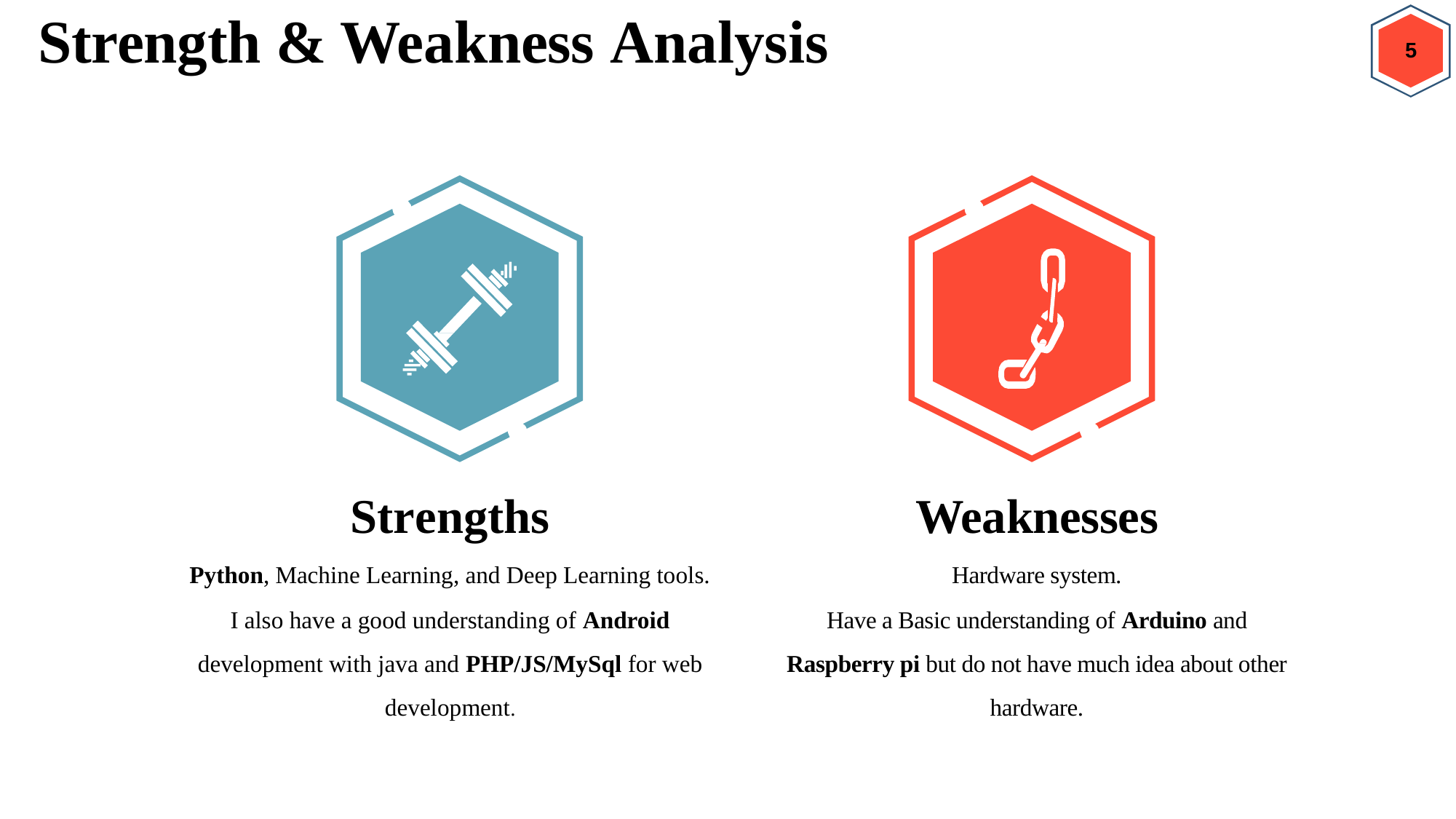

# Strength & Weakness Analysis
5

Strengths
Python, Machine Learning, and Deep Learning tools.
I also have a good understanding of Android development with java and PHP/JS/MySql for web development.
Weaknesses
Hardware system.
Have a Basic understanding of Arduino and Raspberry pi but do not have much idea about other hardware.